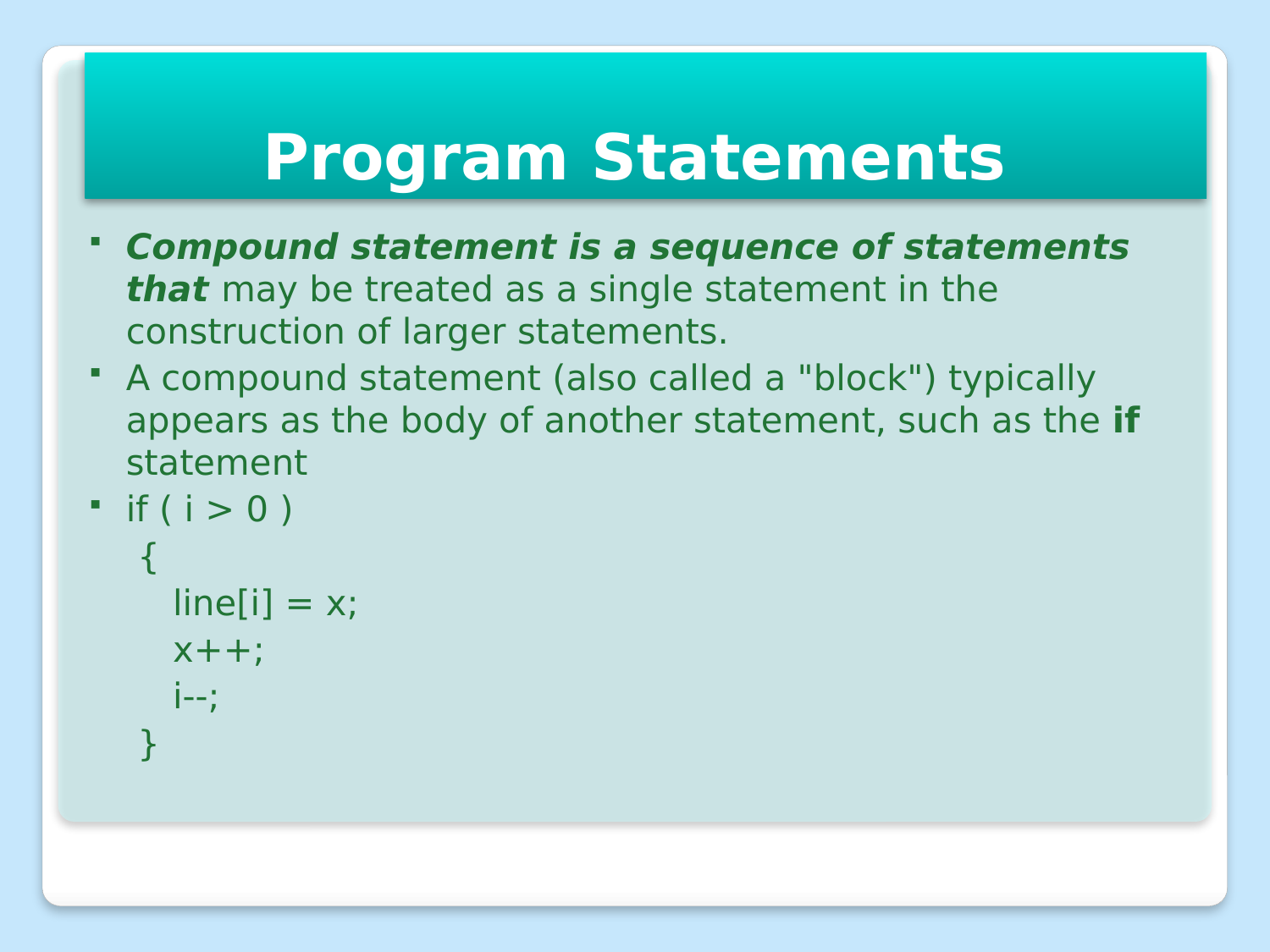

Program Statements
Compound statement is a sequence of statements that may be treated as a single statement in the construction of larger statements.
A compound statement (also called a "block") typically appears as the body of another statement, such as the if statement
if ( i > 0 )
{
line[i] = x;
x++;
i--;
}